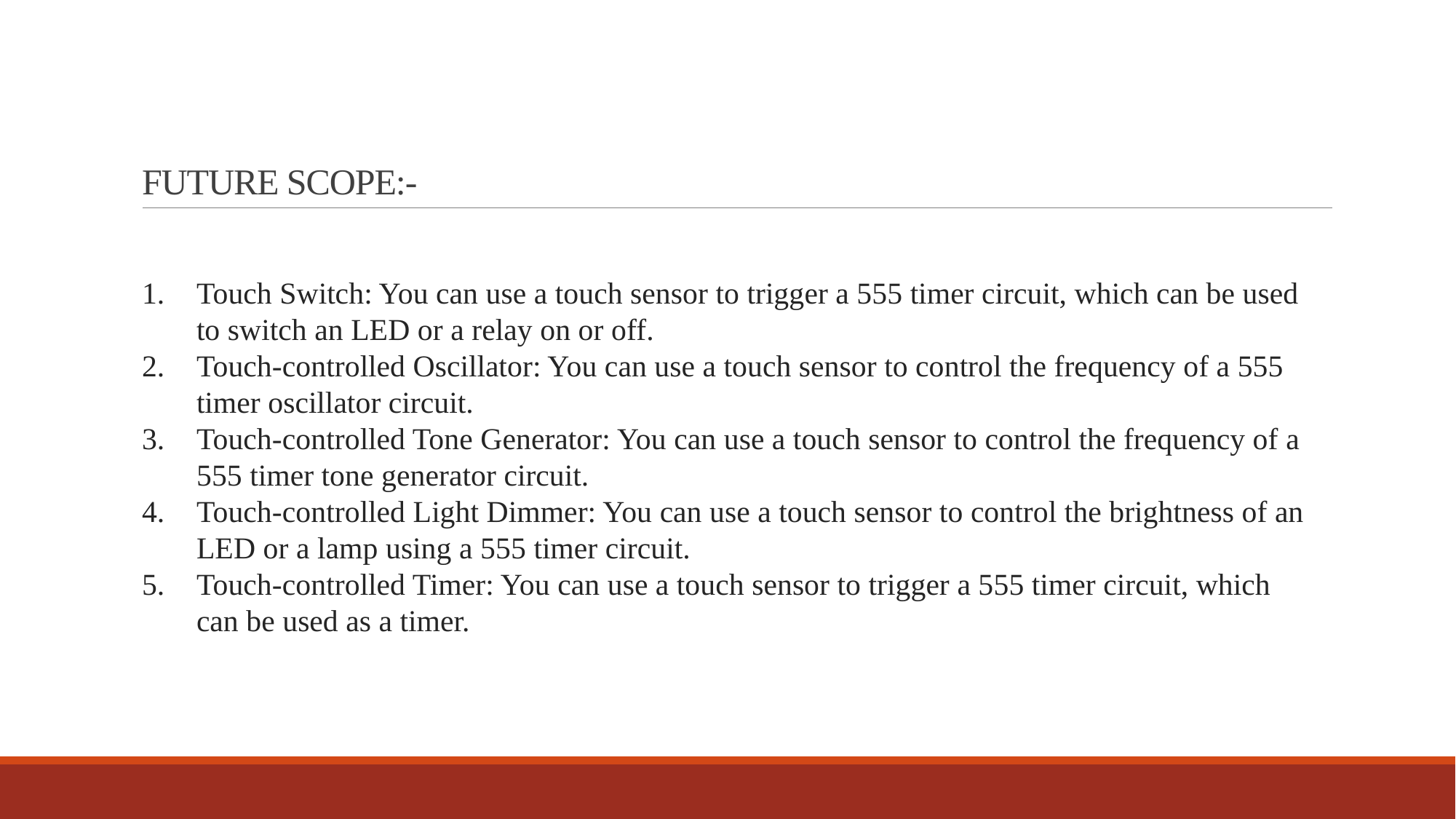

# FUTURE SCOPE:-
Touch Switch: You can use a touch sensor to trigger a 555 timer circuit, which can be used to switch an LED or a relay on or off.
Touch-controlled Oscillator: You can use a touch sensor to control the frequency of a 555 timer oscillator circuit.
Touch-controlled Tone Generator: You can use a touch sensor to control the frequency of a 555 timer tone generator circuit.
Touch-controlled Light Dimmer: You can use a touch sensor to control the brightness of an LED or a lamp using a 555 timer circuit.
Touch-controlled Timer: You can use a touch sensor to trigger a 555 timer circuit, which can be used as a timer.